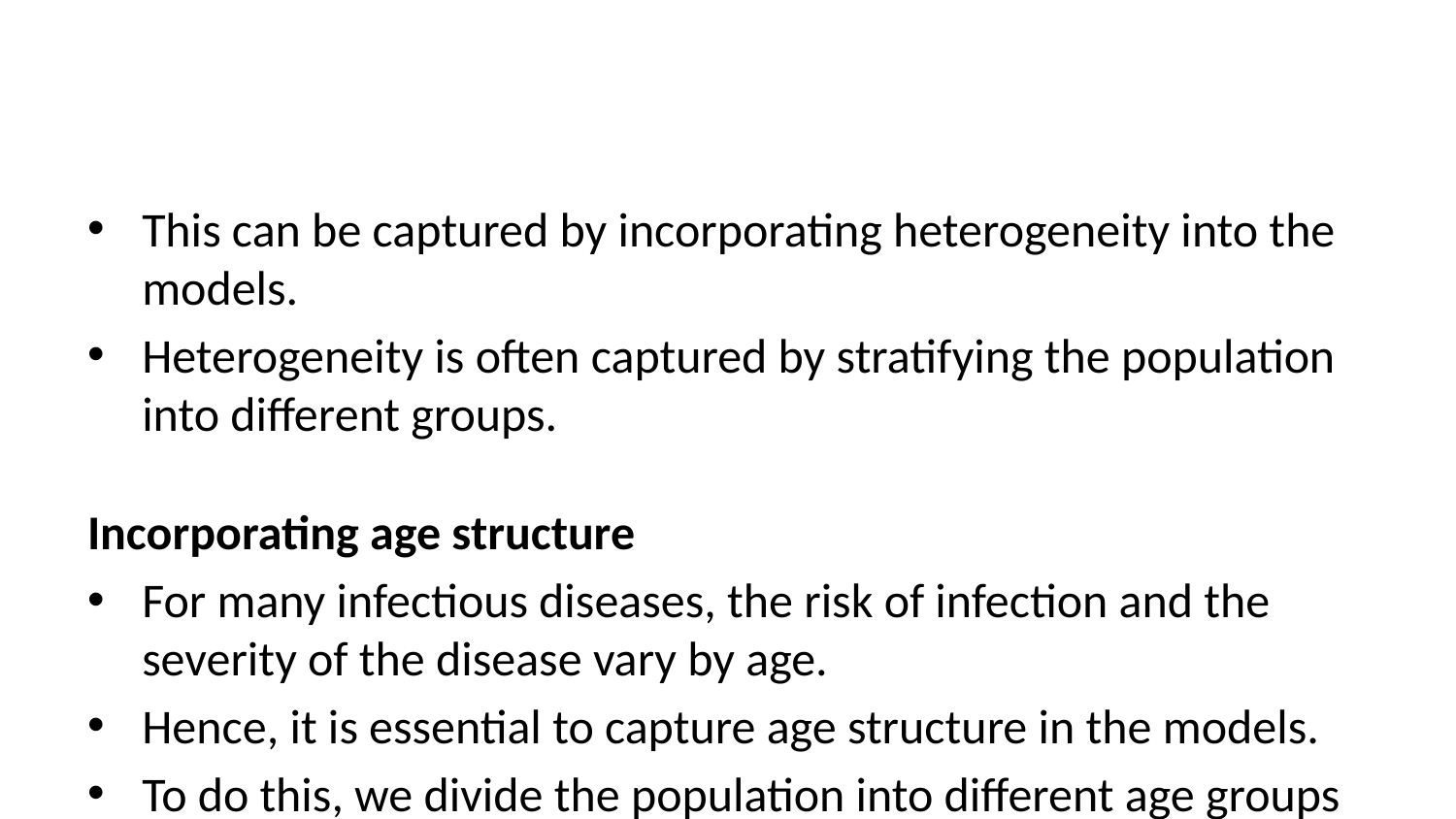

This can be captured by incorporating heterogeneity into the models.
Heterogeneity is often captured by stratifying the population into different groups.
Incorporating age structure
For many infectious diseases, the risk of infection and the severity of the disease vary by age.
Hence, it is essential to capture age structure in the models.
To do this, we divide the population into different age groups and model the disease dynamics within each age group.
Let’s extend the SIR model to include age structure.